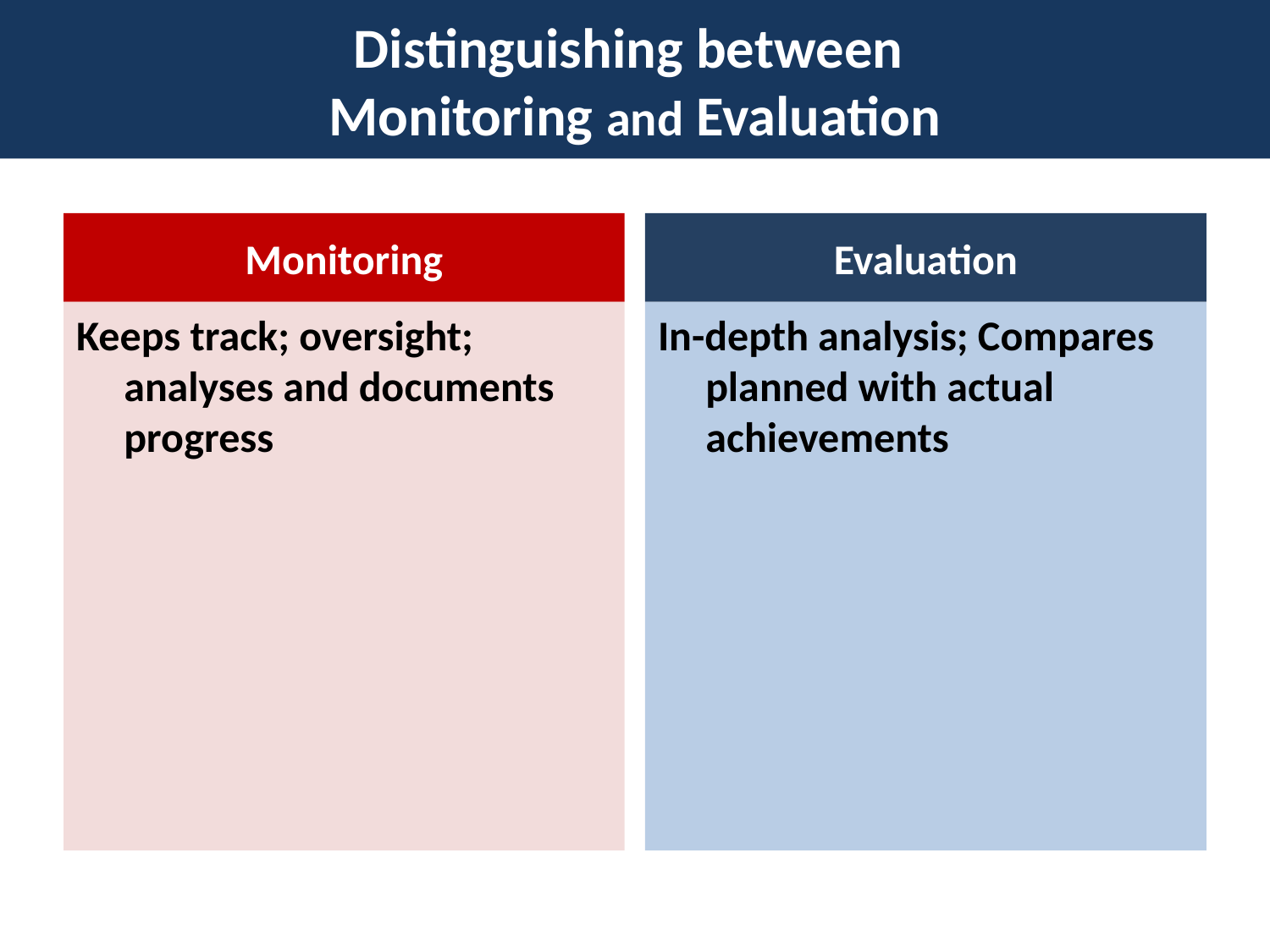

Distinguishing between
Monitoring and Evaluation
# Distinguishing between Monitoring and Evaluation
Monitoring
Evaluation
Keeps track; oversight; analyses and documents progress
In-depth analysis; Compares planned with actual achievements